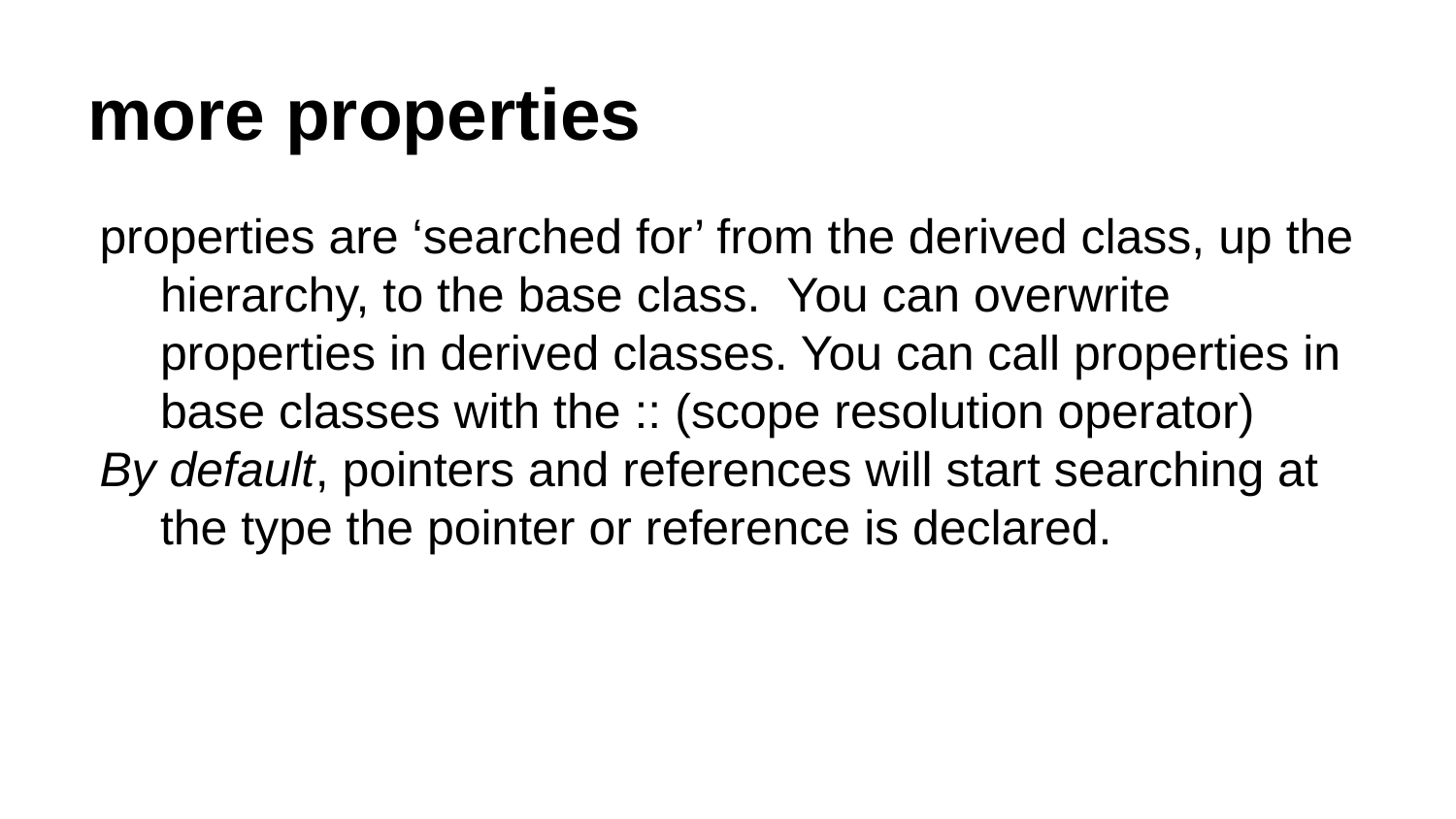

# more properties
properties are ‘searched for’ from the derived class, up the hierarchy, to the base class.  You can overwrite properties in derived classes. You can call properties in base classes with the :: (scope resolution operator)
By default, pointers and references will start searching at the type the pointer or reference is declared.